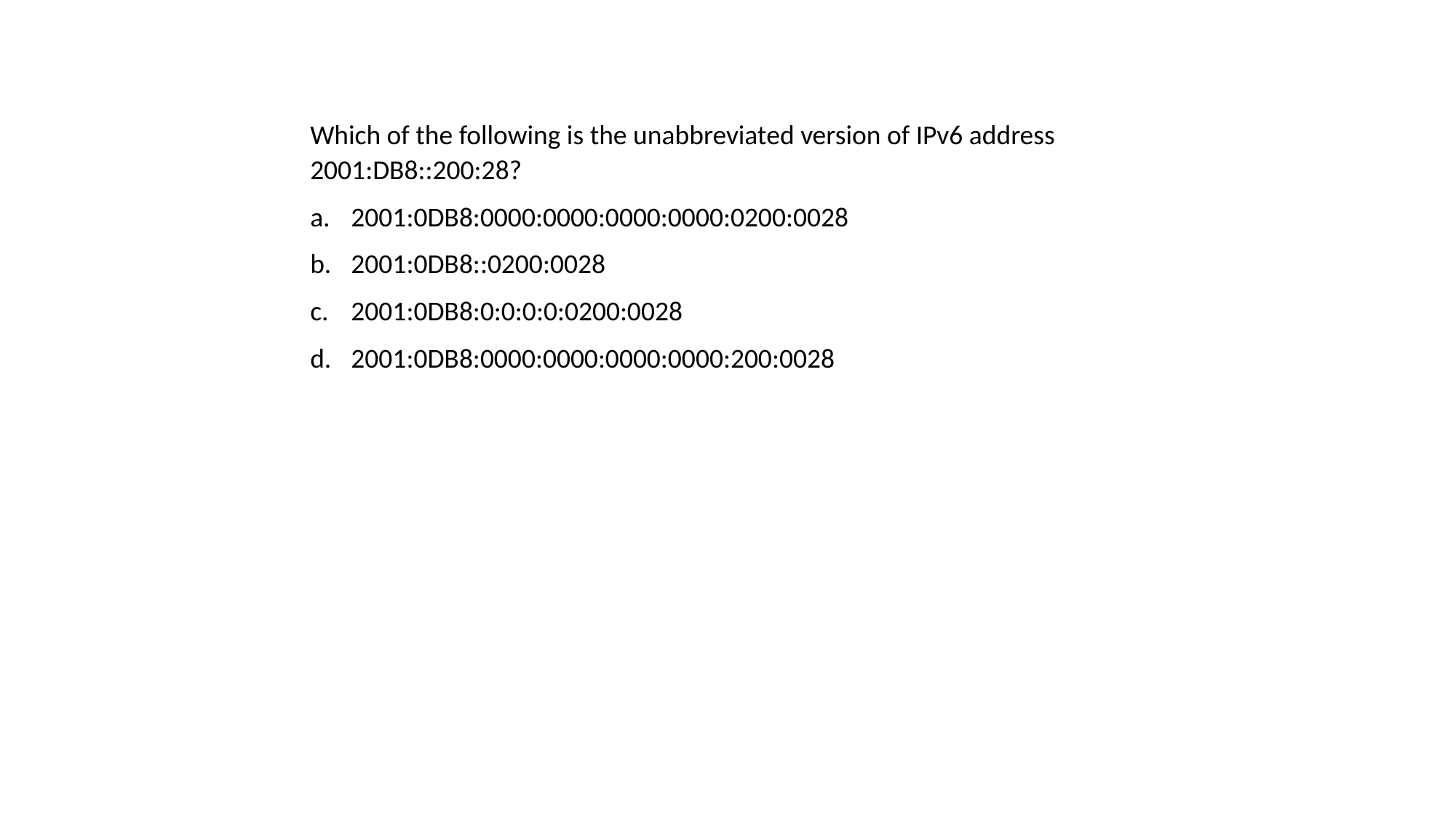

Which of the following is the unabbreviated version of IPv6 address 2001:DB8::200:28?
2001:0DB8:0000:0000:0000:0000:0200:0028
2001:0DB8::0200:0028
2001:0DB8:0:0:0:0:0200:0028
2001:0DB8:0000:0000:0000:0000:200:0028